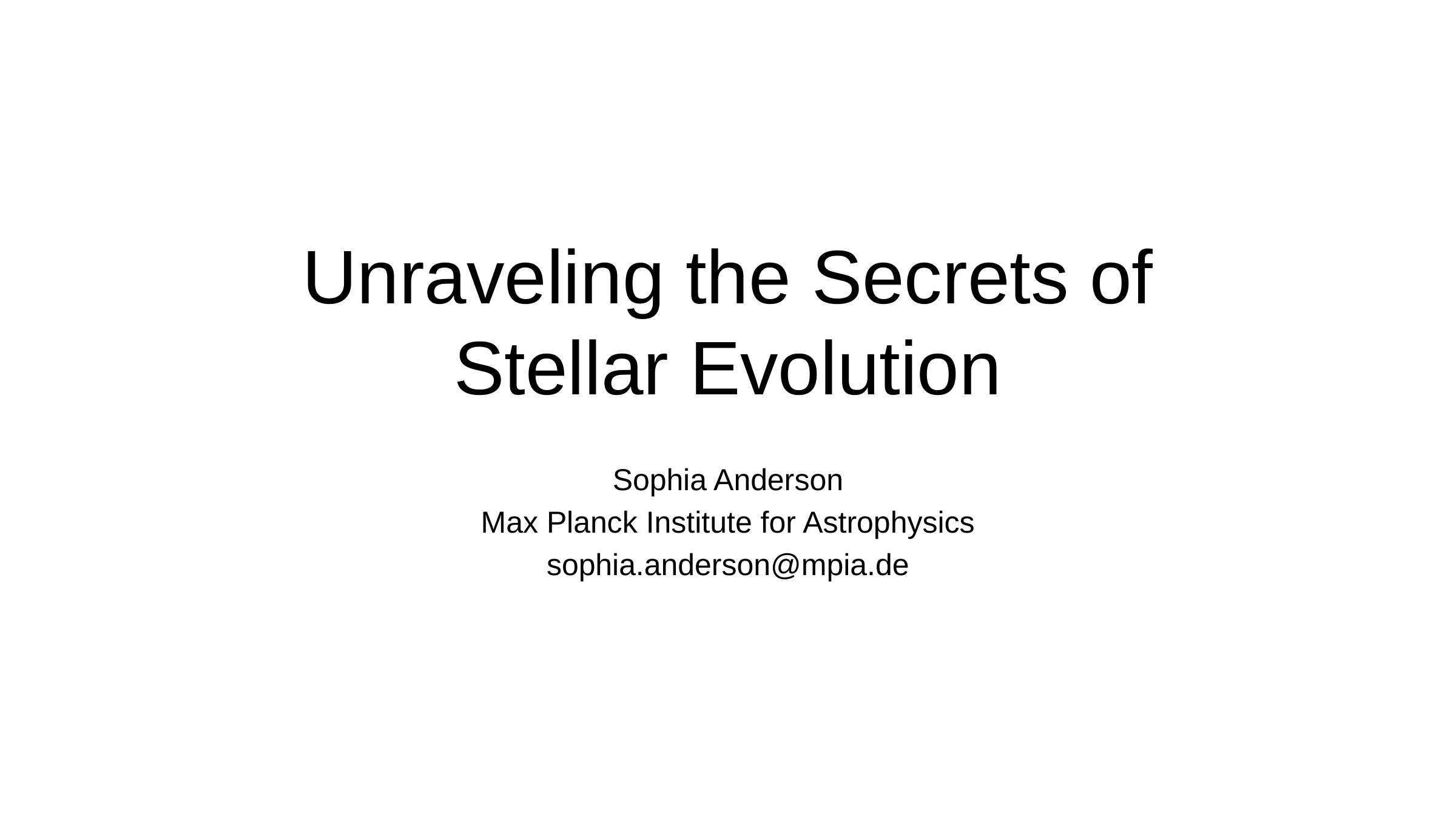

# Unraveling the Secrets of Stellar Evolution
Sophia Anderson
Max Planck Institute for Astrophysics
sophia.anderson@mpia.de